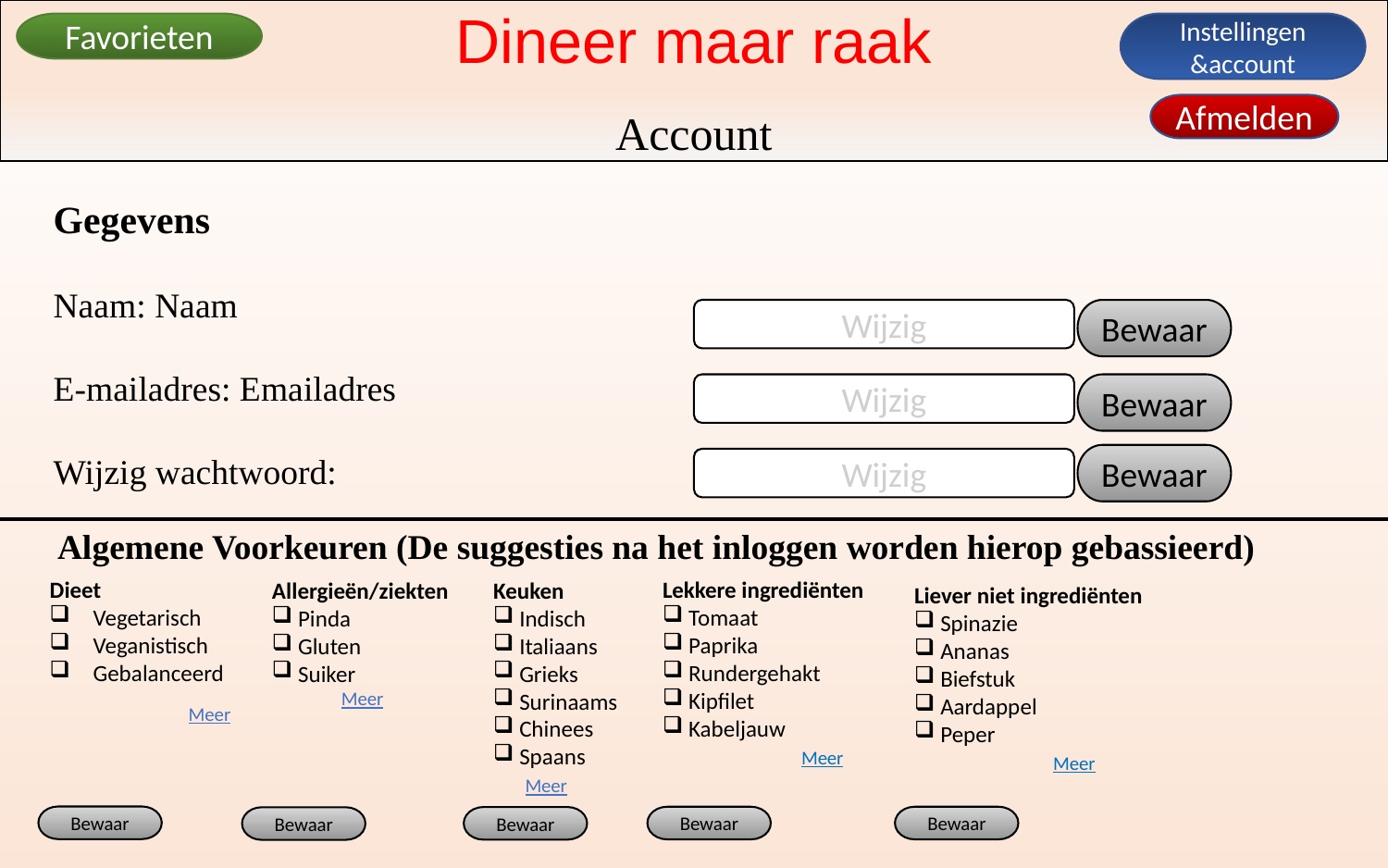

Dineer maar raak

Account
Favorieten
Instellingen &account
Afmelden
Gegevens

Naam: Naam

E-mailadres: Emailadres

Wijzig wachtwoord:
Wijzig
Bewaar
Wijzig
Bewaar
Bewaar
Wijzig
Algemene Voorkeuren (De suggesties na het inloggen worden hierop gebassieerd)
Dieet
Vegetarisch
Veganistisch
Gebalanceerd
	Meer
Lekkere ingrediënten
Tomaat
Paprika
Rundergehakt
Kipfilet
Kabeljauw
	Meer
Allergieën/ziekten
Pinda
Gluten
Suiker
Meer
Keuken
Indisch
Italiaans
Grieks
Surinaams
Chinees
Spaans
      Meer

Liever niet ingrediënten
Spinazie
Ananas
Biefstuk
Aardappel
Peper
	Meer
Bewaar
Bewaar
Bewaar
Bewaar
Bewaar